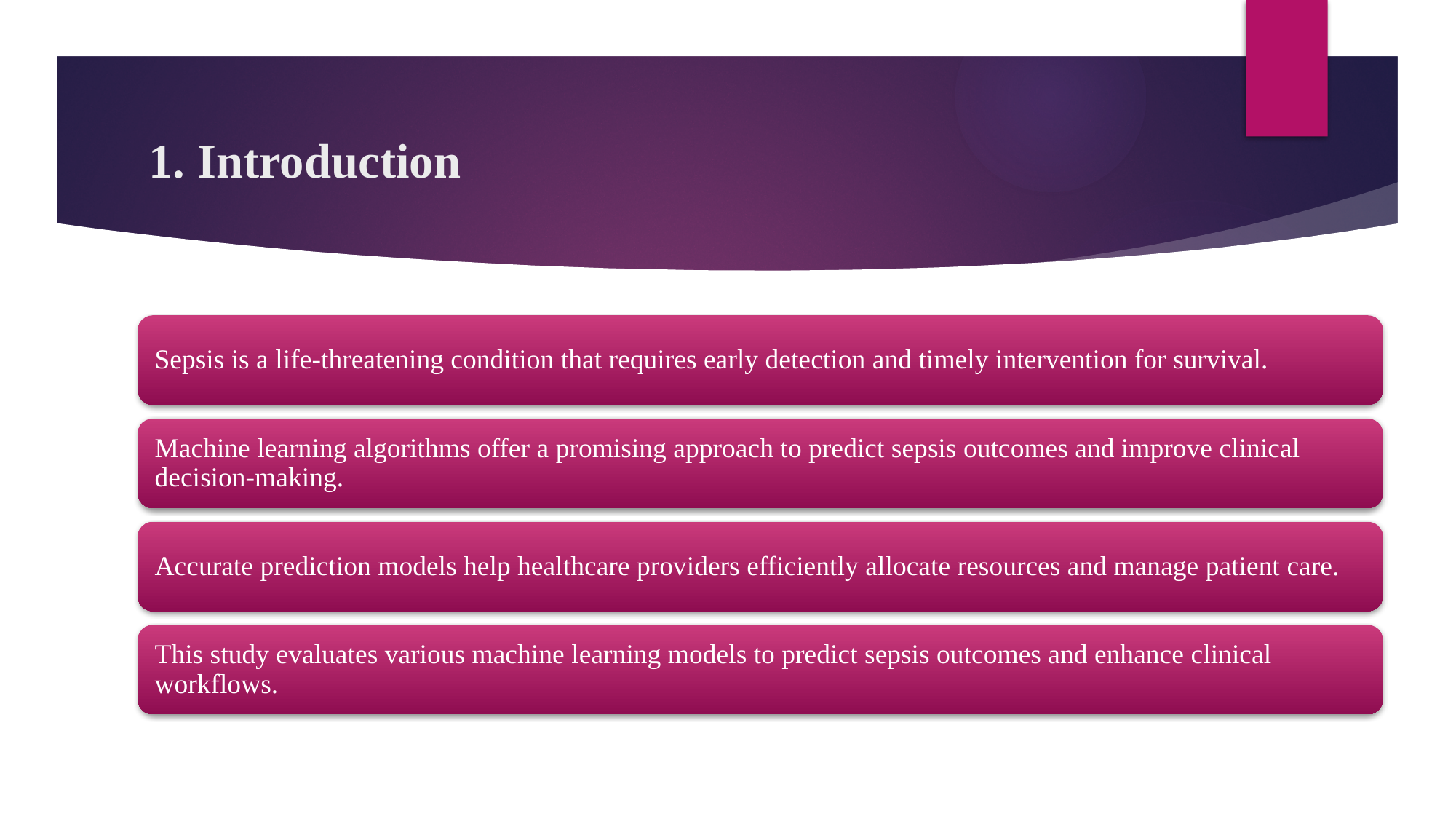

# 1. Introduction
Sepsis is a life-threatening condition that requires early detection and timely intervention for survival.
Machine learning algorithms offer a promising approach to predict sepsis outcomes and improve clinical decision-making.
Accurate prediction models help healthcare providers efficiently allocate resources and manage patient care.
This study evaluates various machine learning models to predict sepsis outcomes and enhance clinical workflows.